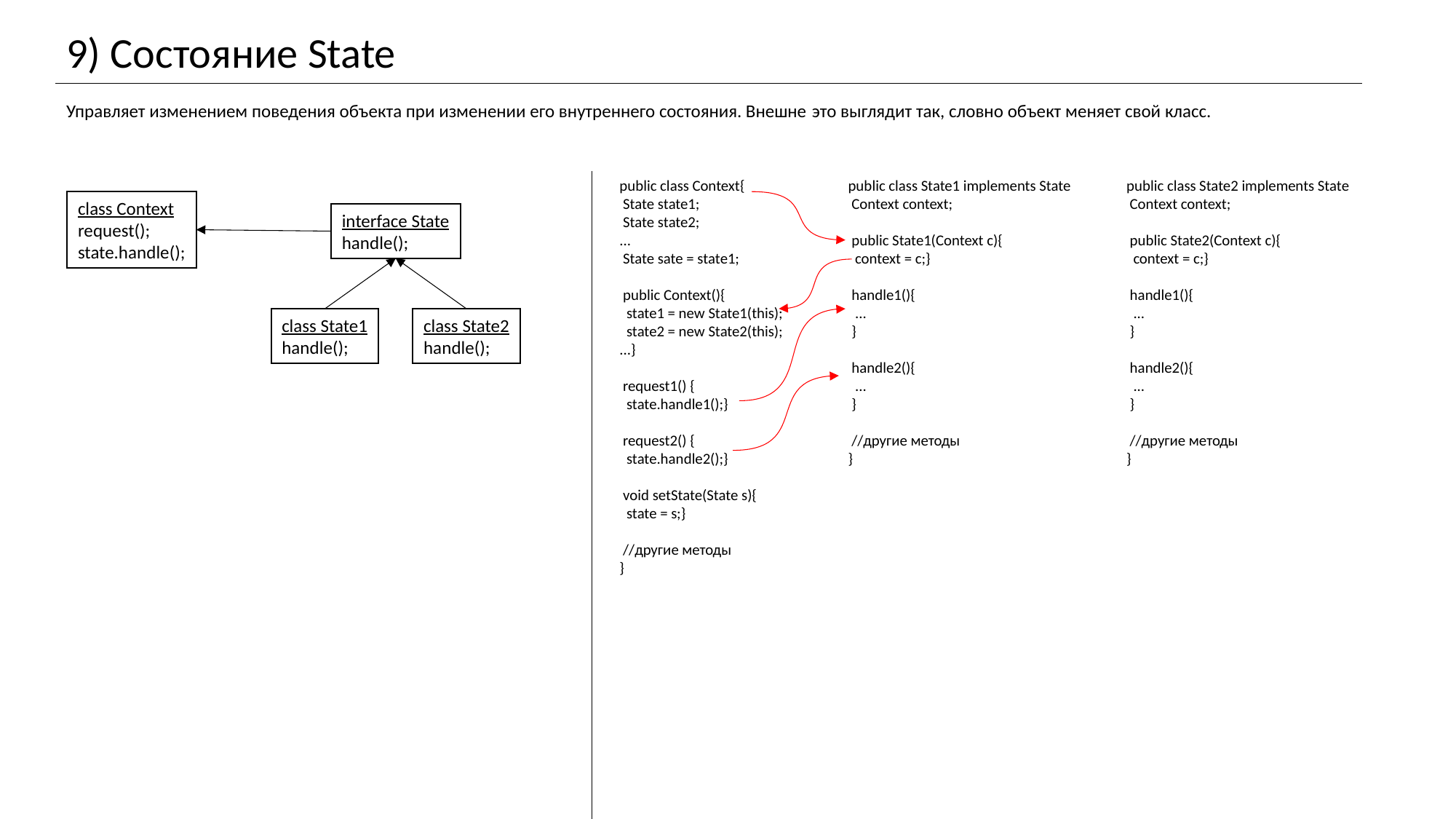

9) Состояние State
Управляет изменением поведения объекта при изменении его внутреннего состояния. Внешне это выглядит так, словно объект меняет свой класс.
public class State2 implements State
 Context context;

 public State2(Context c){
  context = c;}

 handle1(){
  ...
 }

 handle2(){
  ...
 }

 //другие методы
}
public class Context{
 State state1;
 State state2;
...
 State sate = state1;

 public Context(){
  state1 = new State1(this);
  state2 = new State2(this);
...}

 request1() {
  state.handle1();}

 request2() {
  state.handle2();}

 void setState(State s){
  state = s;}

 //другие методы
}
public class State1 implements State
 Context context;

 public State1(Context c){
  context = c;}

 handle1(){
  ...
 }

 handle2(){
  ...
 }

 //другие методы
}
class Context
request();
state.handle();
interface State
handle();
class State2
handle();
class State1
handle();